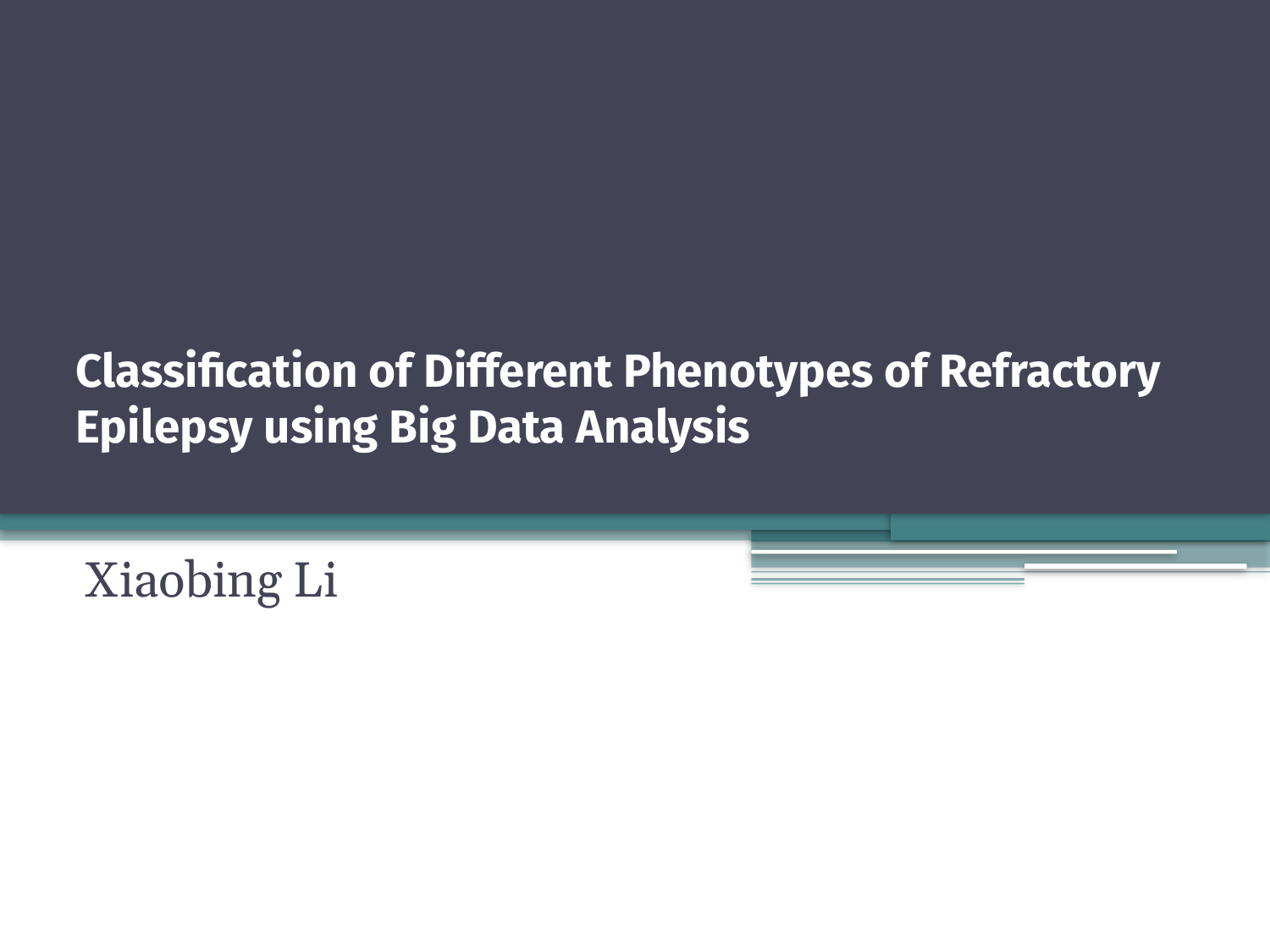

# Classification of Different Phenotypes of Refractory Epilepsy using Big Data Analysis
Xiaobing Li